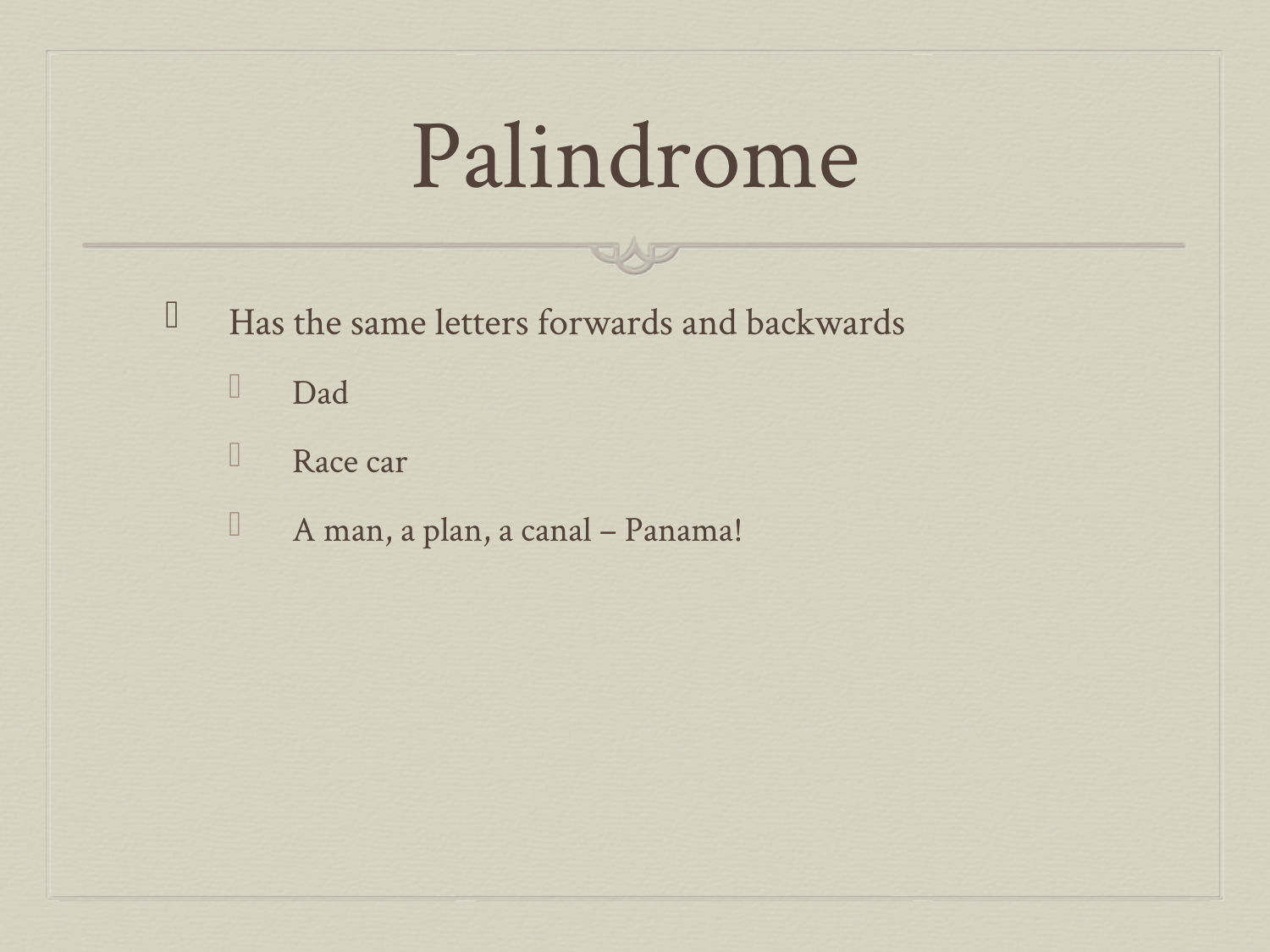

# Palindrome
Has the same letters forwards and backwards
Dad
Race car
A man, a plan, a canal – Panama!